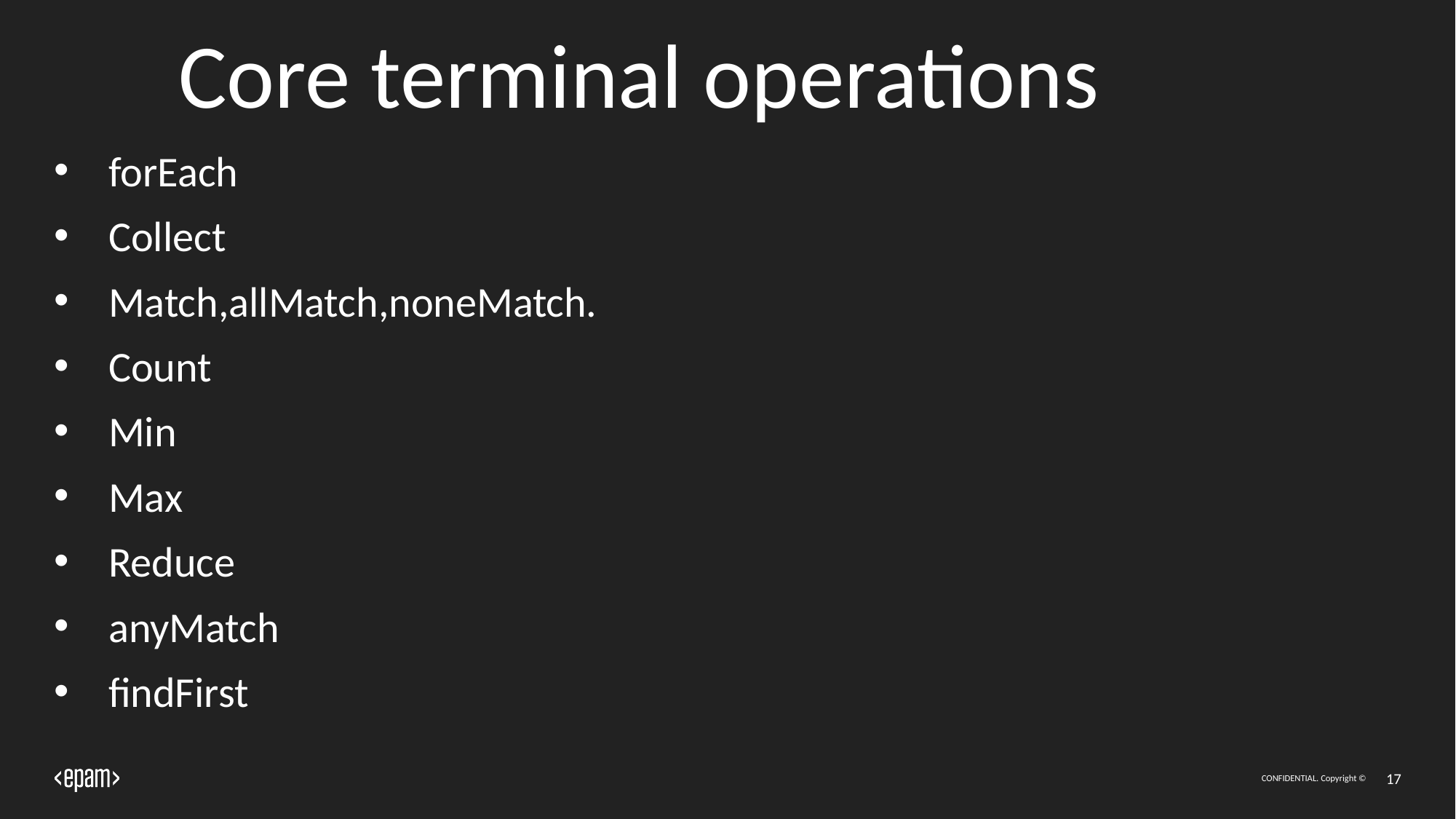

# Core terminal operations
forEach
Collect
Match,allMatch,noneMatch.
Count
Min
Max
Reduce
anyMatch
findFirst